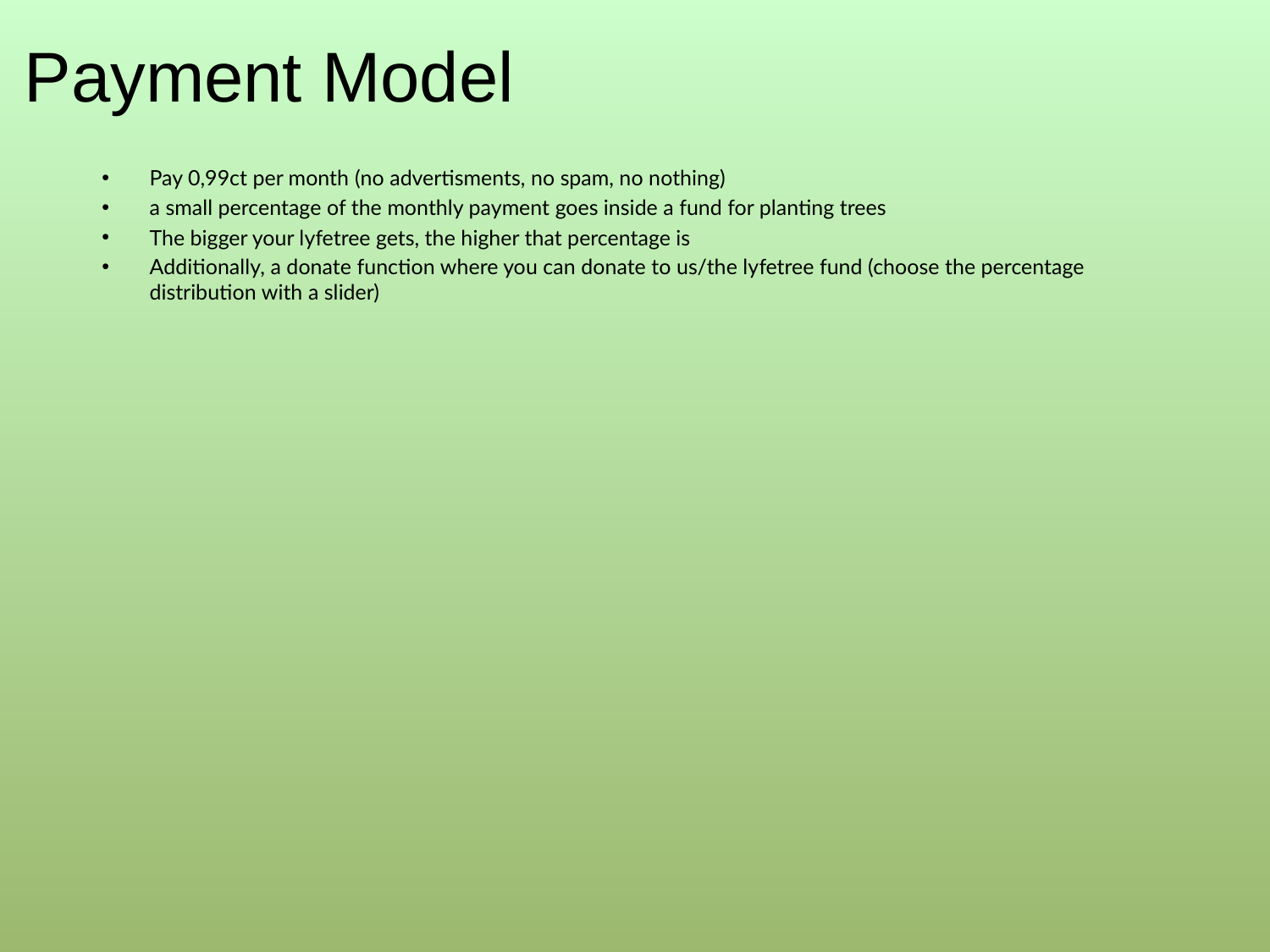

# Payment Model
Pay 0,99ct per month (no advertisments, no spam, no nothing)
a small percentage of the monthly payment goes inside a fund for planting trees
The bigger your lyfetree gets, the higher that percentage is
Additionally, a donate function where you can donate to us/the lyfetree fund (choose the percentage distribution with a slider)